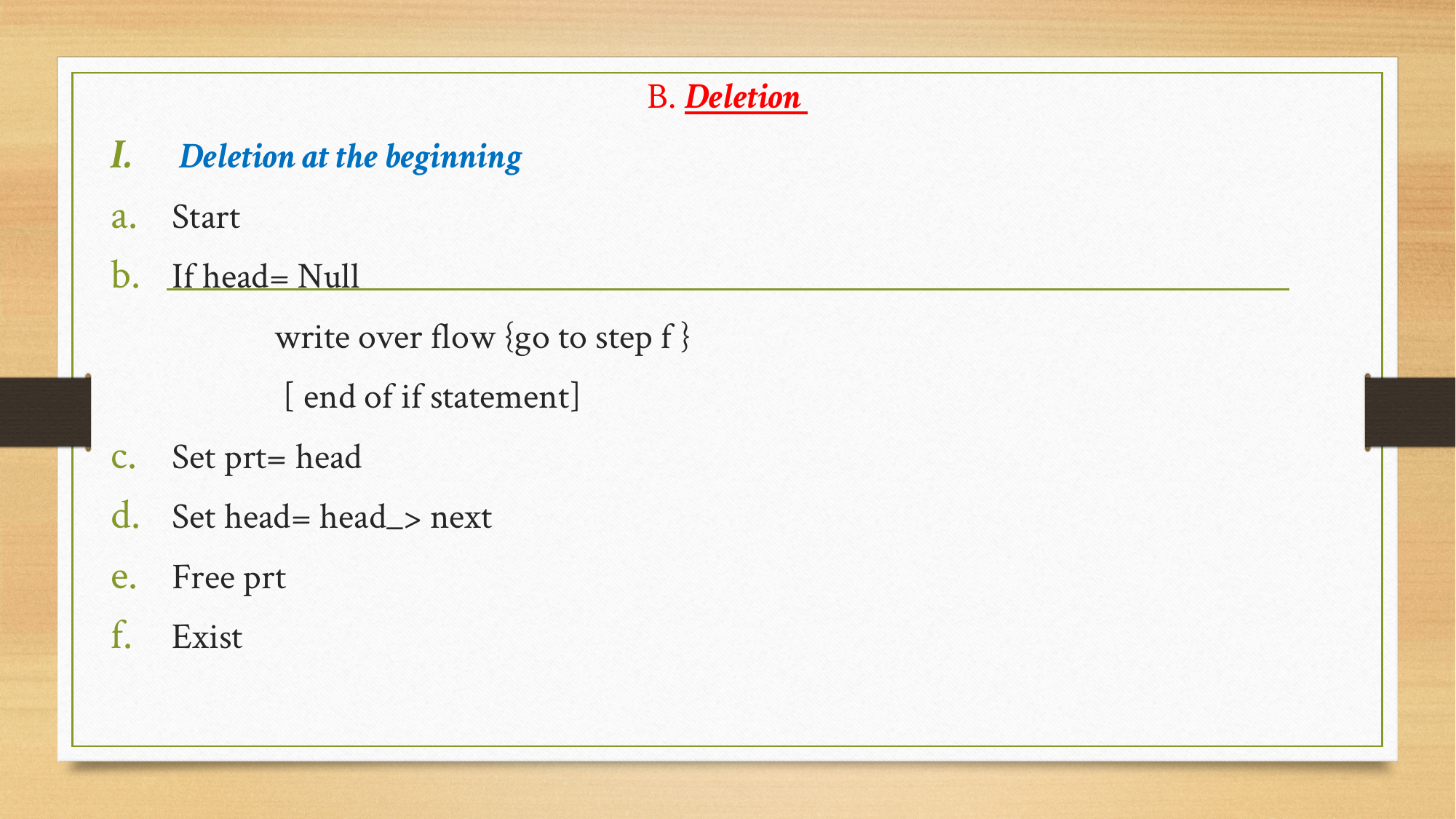

B. Deletion
Deletion at the beginning
Start
If head= Null
                    write over flow {go to step f }
                     [ end of if statement]
Set prt= head
Set head= head_> next
Free prt
Exist